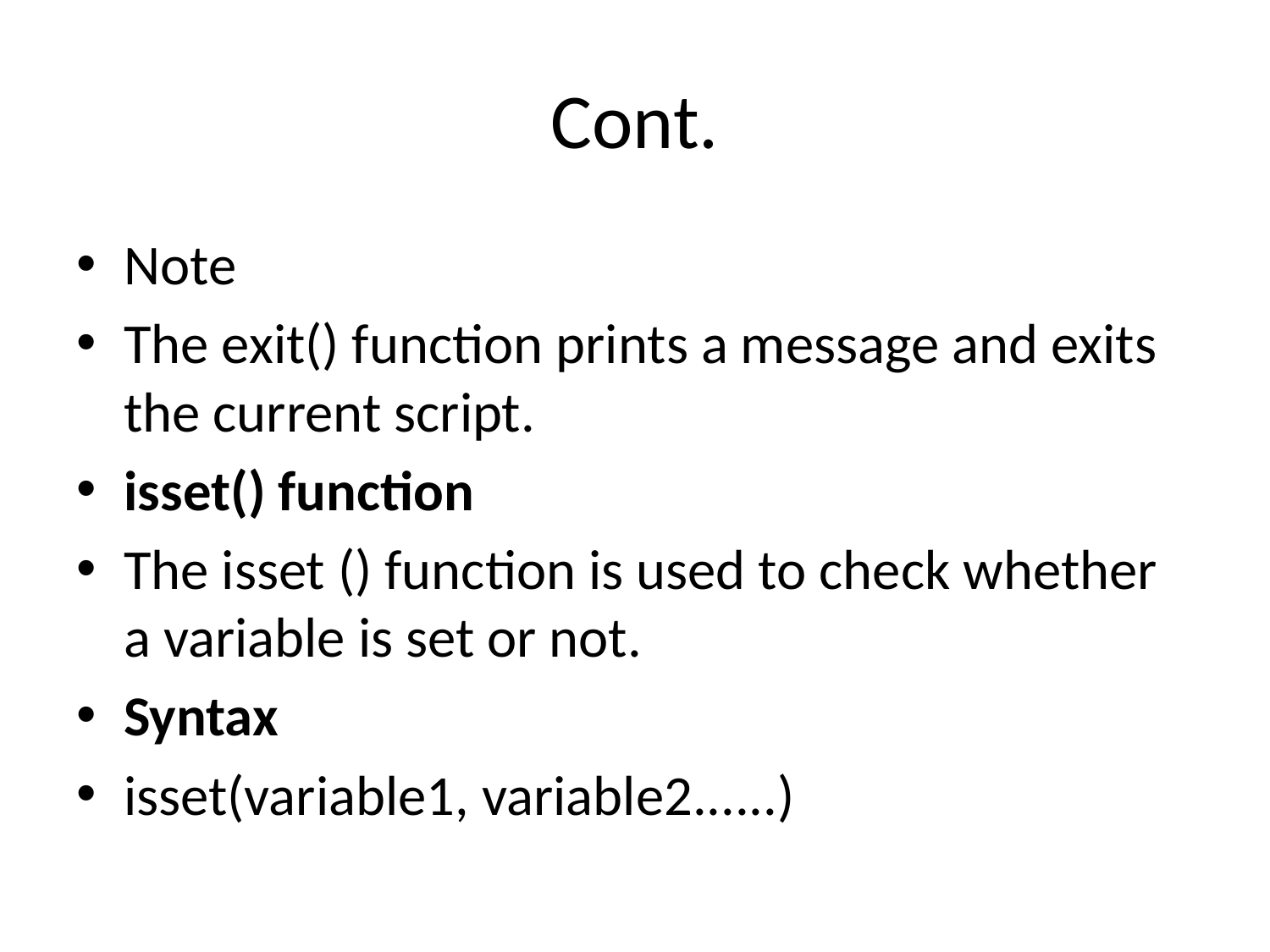

# Cont.
Note
The exit() function prints a message and exits the current script.
isset() function
The isset () function is used to check whether a variable is set or not.
Syntax
isset(variable1, variable2......)